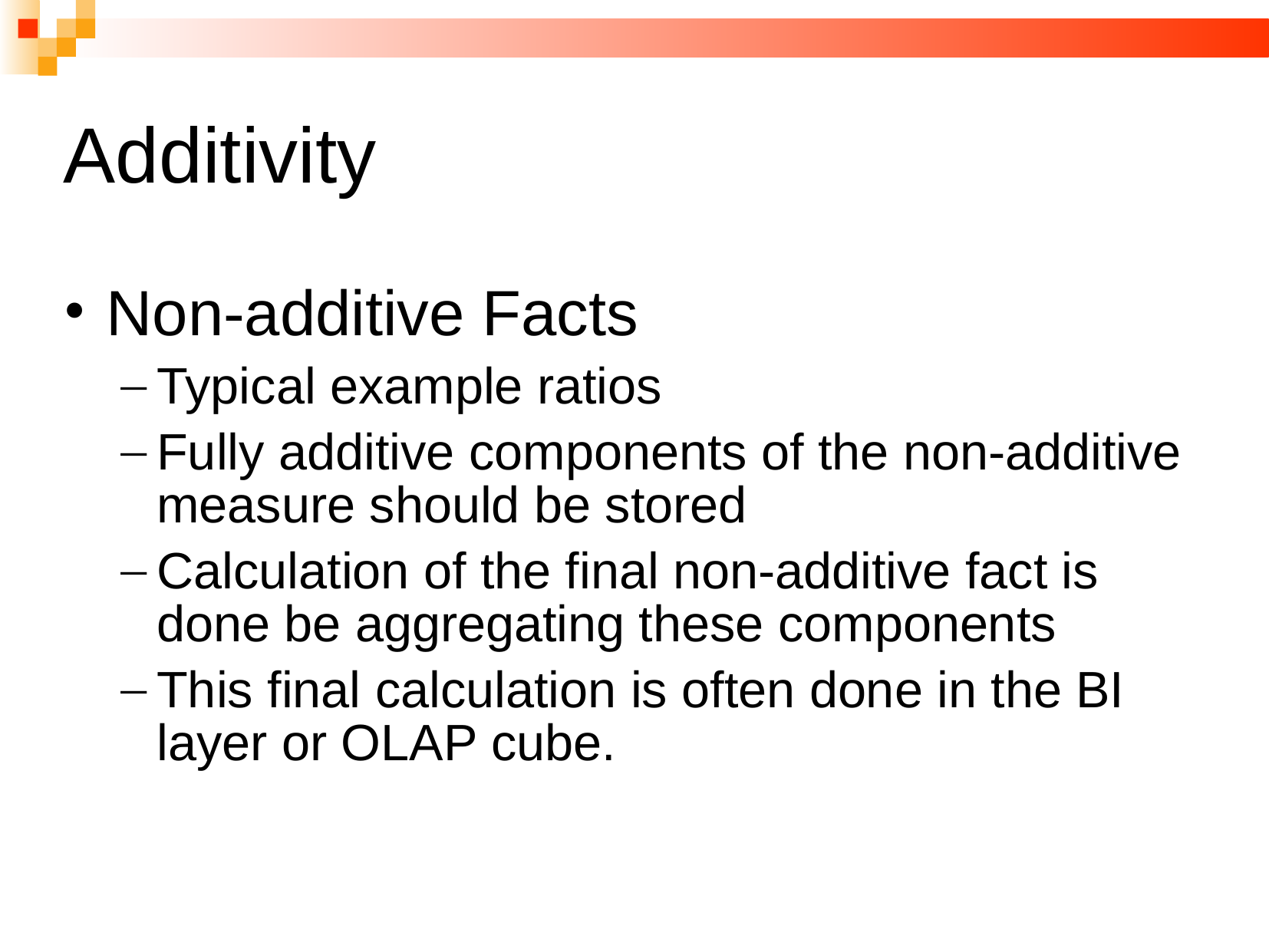

# Additivity
Non-additive Facts
Typical example ratios
Fully additive components of the non-additive measure should be stored
Calculation of the final non-additive fact is done be aggregating these components
This final calculation is often done in the BI layer or OLAP cube.